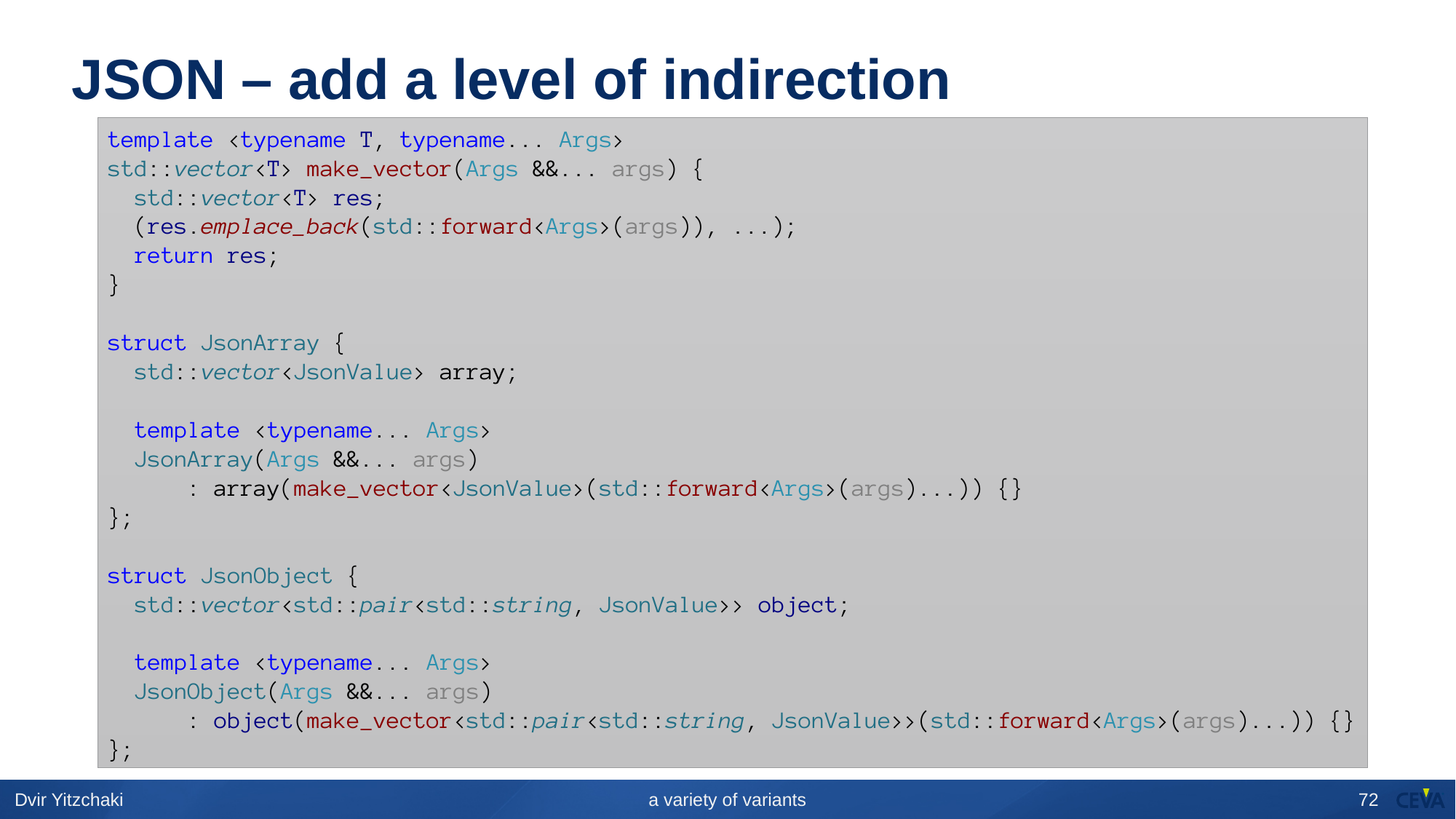

# JSON – add a level of indirection
template <typename T, typename... Args>
std::vector<T> make_vector(Args &&... args) {
  std::vector<T> res;
  (res.emplace_back(std::forward<Args>(args)), ...);
  return res;
}
struct JsonArray {
  std::vector<JsonValue> array;
  template <typename... Args>
  JsonArray(Args &&... args)
      : array(make_vector<JsonValue>(std::forward<Args>(args)...)) {}
};
struct JsonObject {
  std::vector<std::pair<std::string, JsonValue>> object;
  template <typename... Args>
  JsonObject(Args &&... args)
      : object(make_vector<std::pair<std::string, JsonValue>>(std::forward<Args>(args)...)) {}
};